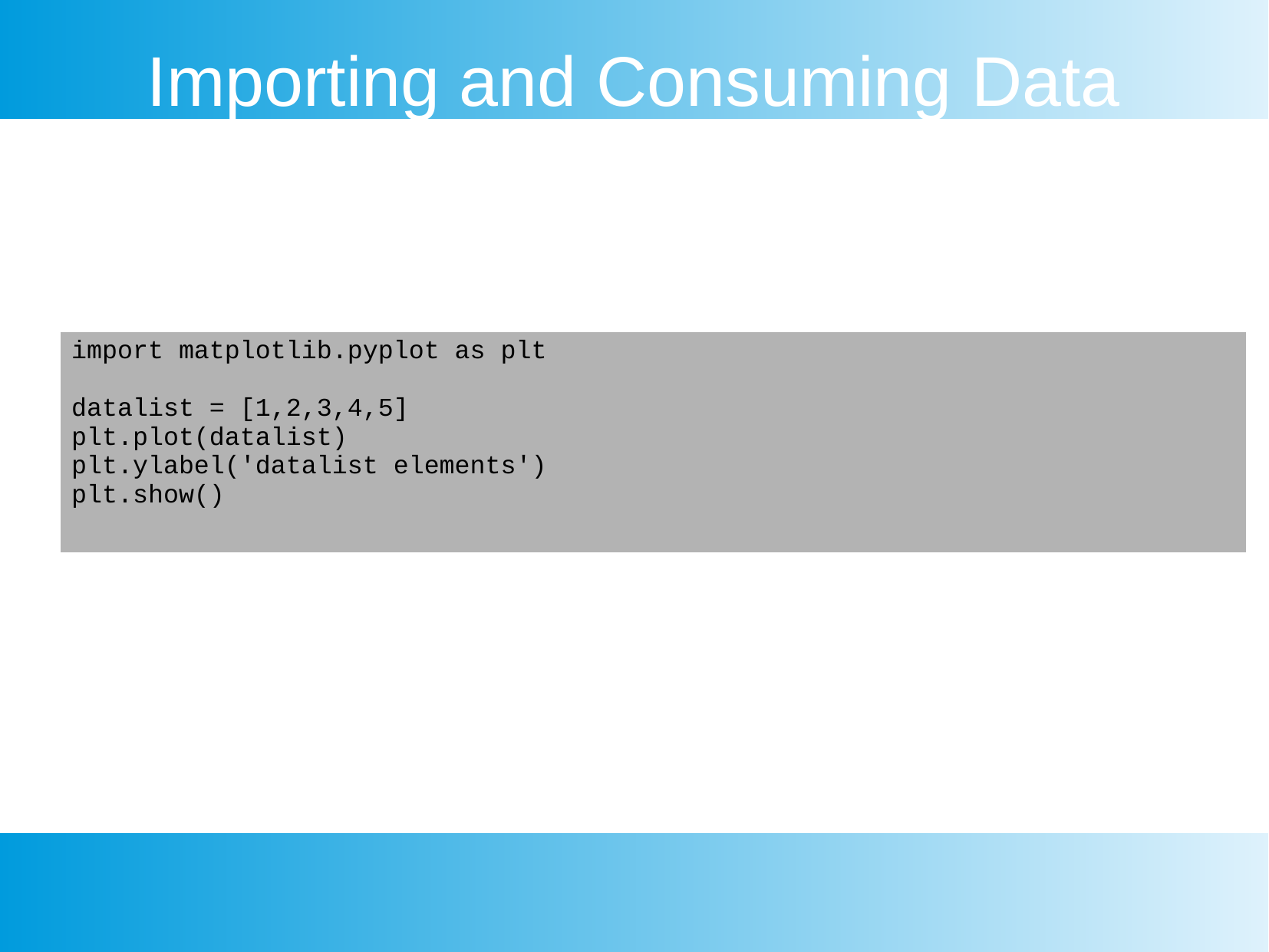

Importing and Consuming Data

| import matplotlib.pyplot as plt datalist = [1,2,3,4,5] plt.plot(datalist) plt.ylabel('datalist elements') plt.show() |
| --- |